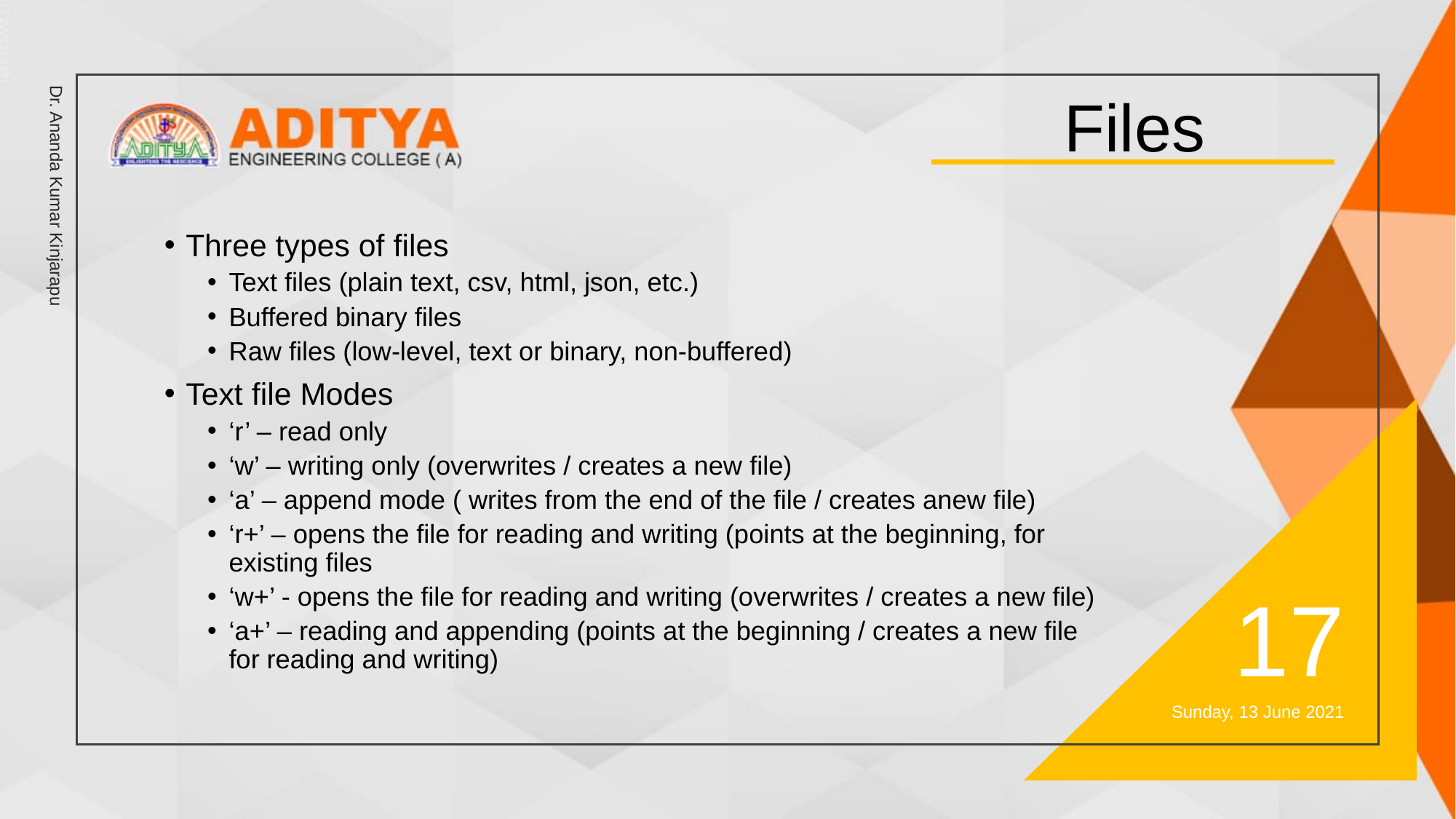

# Files
Three types of files
Text files (plain text, csv, html, json, etc.)
Buffered binary files
Raw files (low-level, text or binary, non-buffered)
Text file Modes
‘r’ – read only
‘w’ – writing only (overwrites / creates a new file)
‘a’ – append mode ( writes from the end of the file / creates anew file)
‘r+’ – opens the file for reading and writing (points at the beginning, for existing files
‘w+’ - opens the file for reading and writing (overwrites / creates a new file)
‘a+’ – reading and appending (points at the beginning / creates a new file for reading and writing)
Dr. Ananda Kumar Kinjarapu

17
Sunday, 13 June 2021